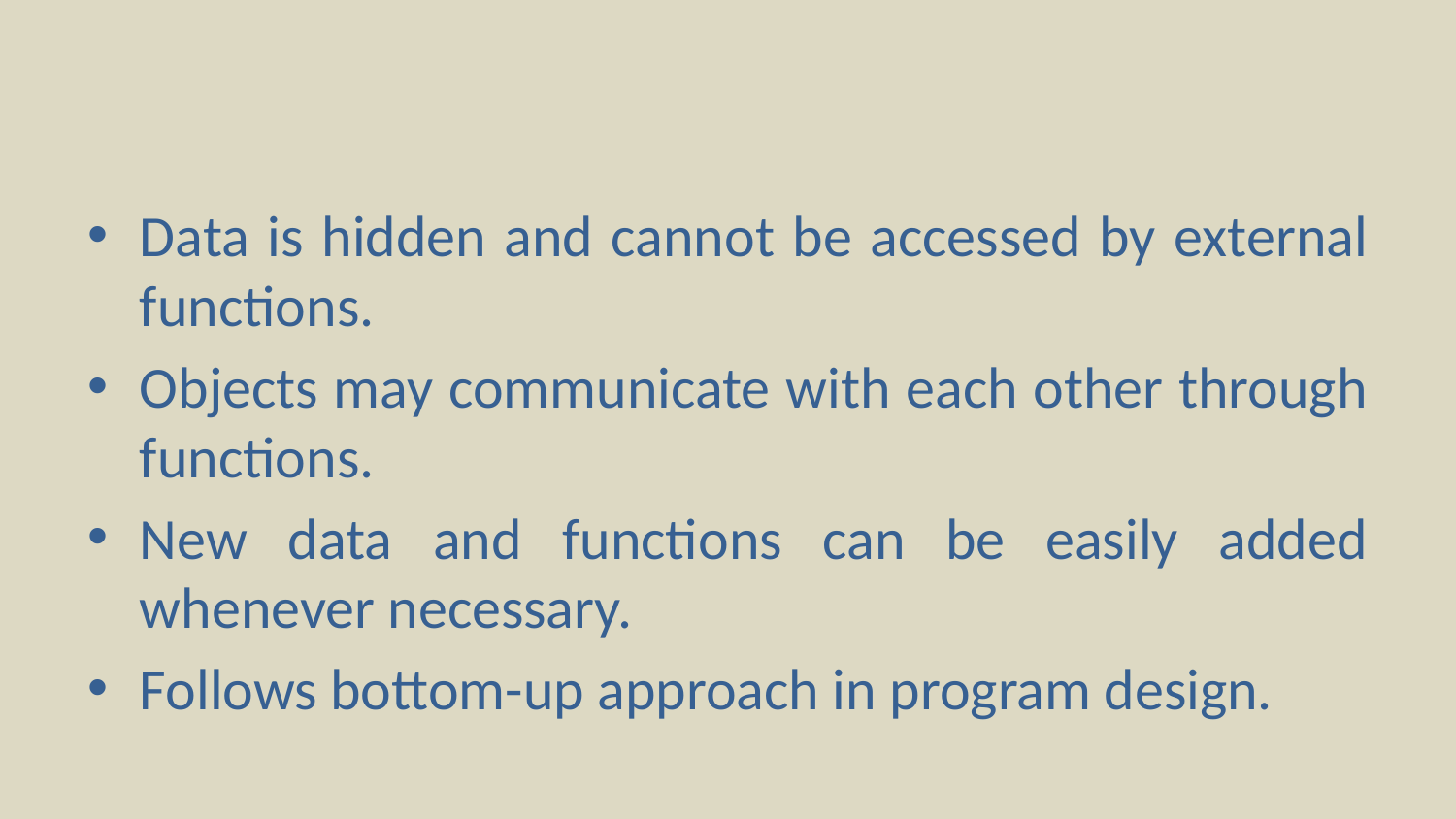

#
Data is hidden and cannot be accessed by external functions.
Objects may communicate with each other through functions.
New data and functions can be easily added whenever necessary.
Follows bottom-up approach in program design.